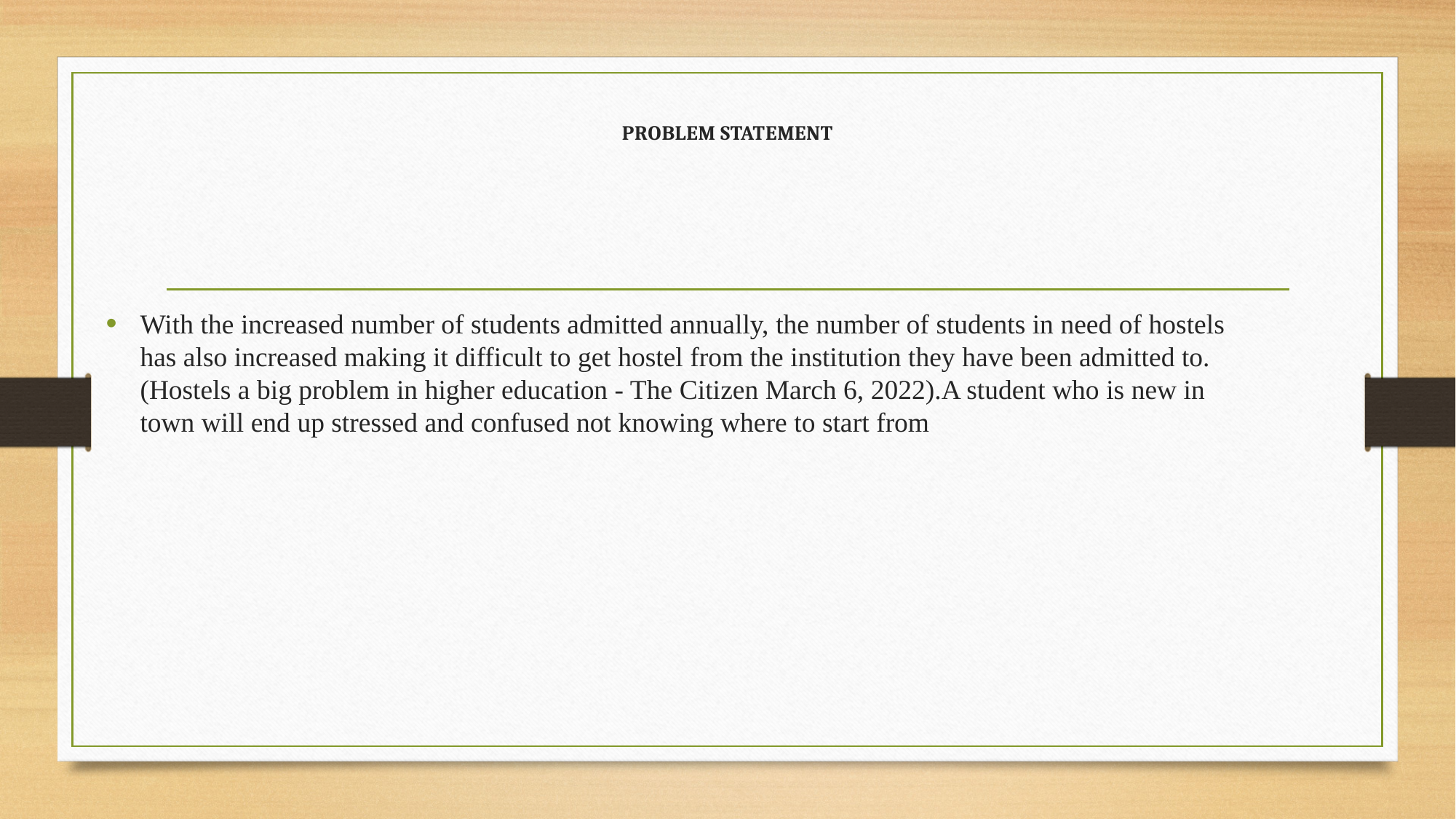

# PROBLEM STATEMENT
With the increased number of students admitted annually, the number of students in need of hostels has also increased making it difficult to get hostel from the institution they have been admitted to. (Hostels a big problem in higher education - The Citizen March 6, 2022).A student who is new in town will end up stressed and confused not knowing where to start from